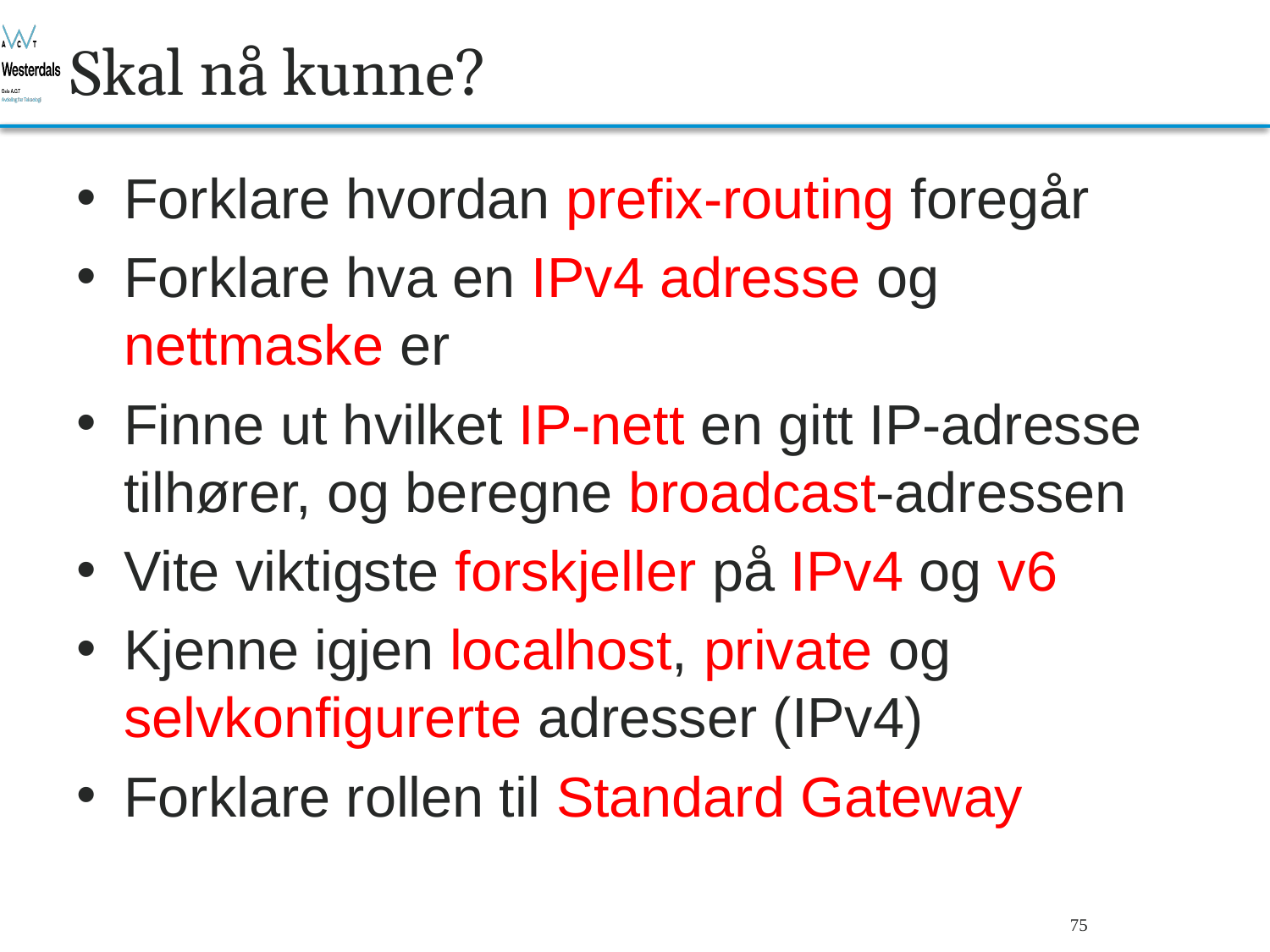

# Skal nå kunne?
Forklare hvordan prefix-routing foregår
Forklare hva en IPv4 adresse og nettmaske er
Finne ut hvilket IP-nett en gitt IP-adresse tilhører, og beregne broadcast-adressen
Vite viktigste forskjeller på IPv4 og v6
Kjenne igjen localhost, private og selvkonfigurerte adresser (IPv4)
Forklare rollen til Standard Gateway
Bjørn O. Listog -- blistog@nith.no
75